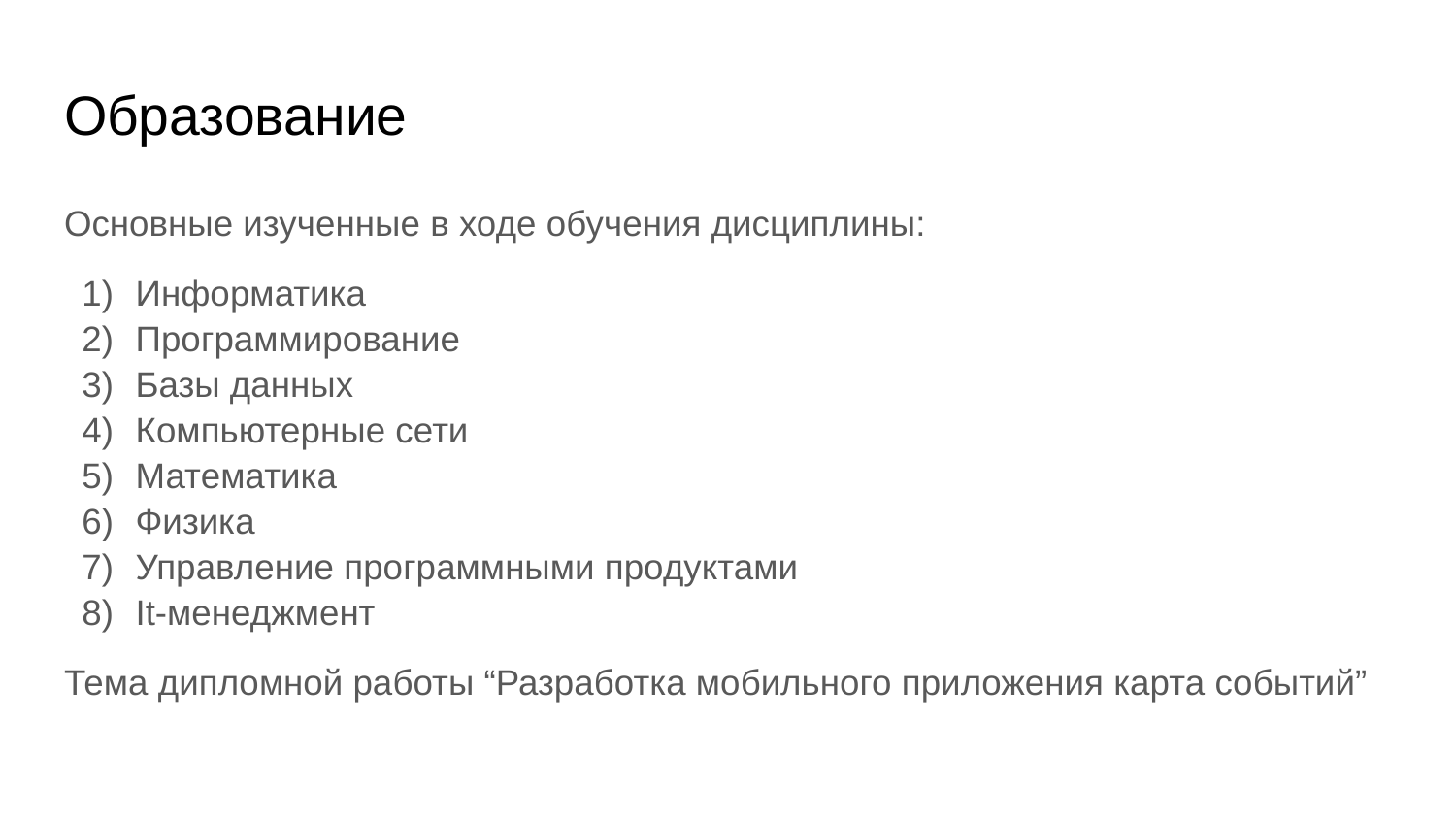

# Образование
Основные изученные в ходе обучения дисциплины:
Информатика
Программирование
Базы данных
Компьютерные сети
Математика
Физика
Управление программными продуктами
It-менеджмент
Тема дипломной работы “Разработка мобильного приложения карта событий”